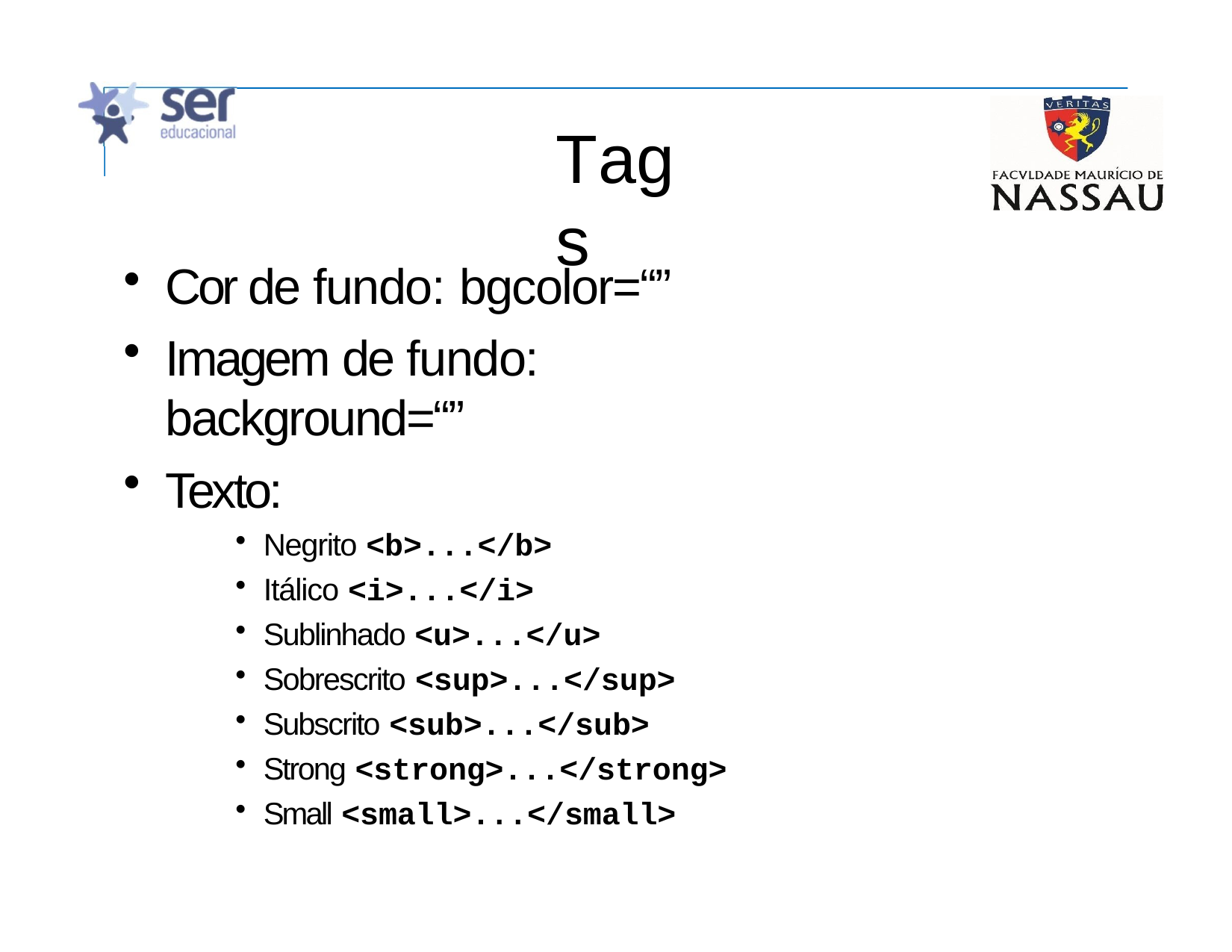

# Tags
Cor de fundo: bgcolor=“”
Imagem de fundo: background=“”
Texto:
Negrito <b>...</b>
Itálico <i>...</i>
Sublinhado <u>...</u>
Sobrescrito <sup>...</sup>
Subscrito <sub>...</sub>
Strong <strong>...</strong>
Small <small>...</small>